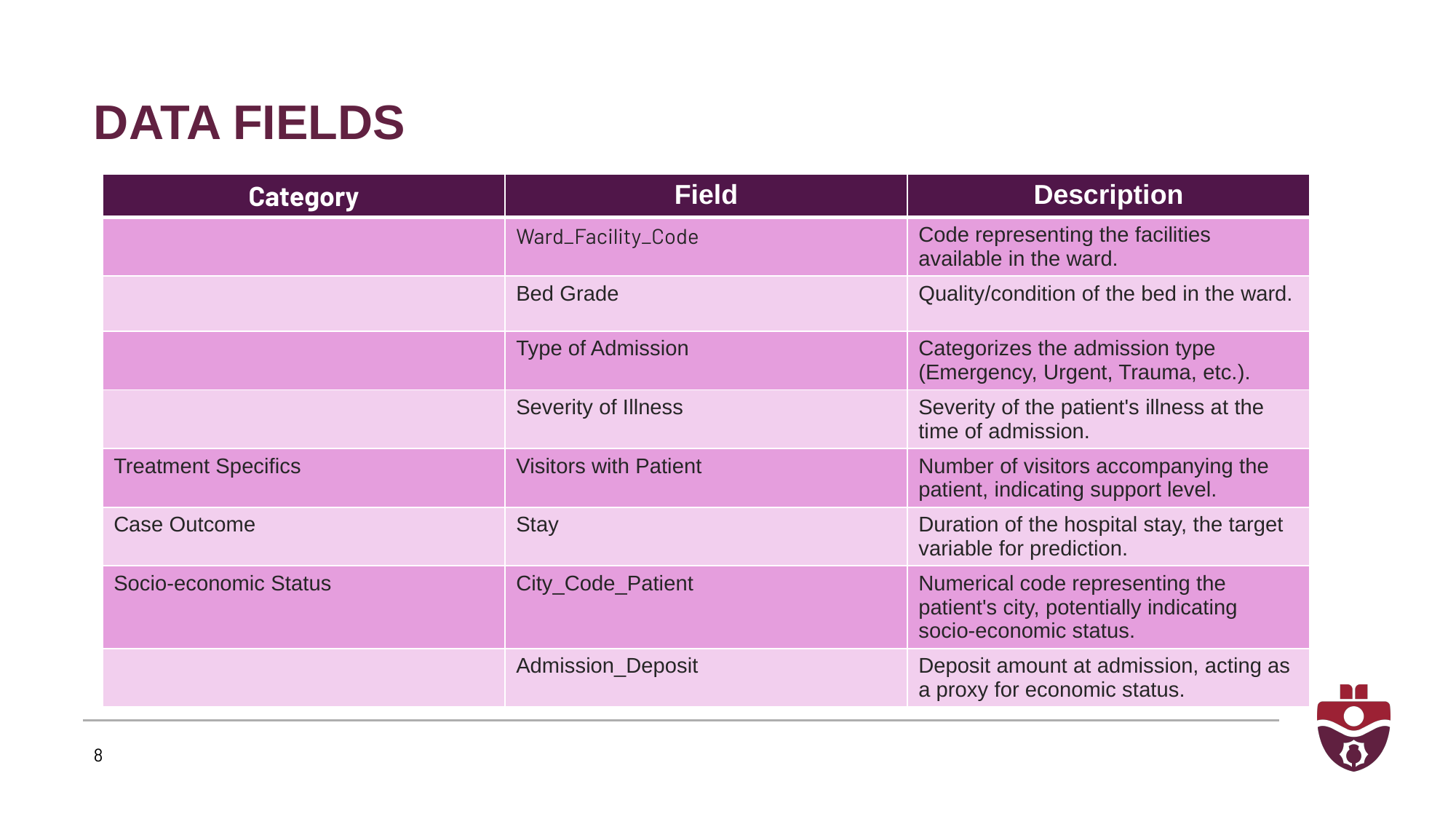

# DATA FIELDS
| Category | Field | Description |
| --- | --- | --- |
|  | Ward\_Facility\_Code | Code representing the facilities available in the ward. |
|  | Bed Grade | Quality/condition of the bed in the ward. |
|  | Type of Admission | Categorizes the admission type (Emergency, Urgent, Trauma, etc.). |
|  | Severity of Illness | Severity of the patient's illness at the time of admission. |
| Treatment Specifics | Visitors with Patient | Number of visitors accompanying the patient, indicating support level. |
| Case Outcome | Stay | Duration of the hospital stay, the target variable for prediction. |
| Socio-economic Status | City\_Code\_Patient | Numerical code representing the patient's city, potentially indicating socio-economic status. |
|  | Admission\_Deposit | Deposit amount at admission, acting as a proxy for economic status. |